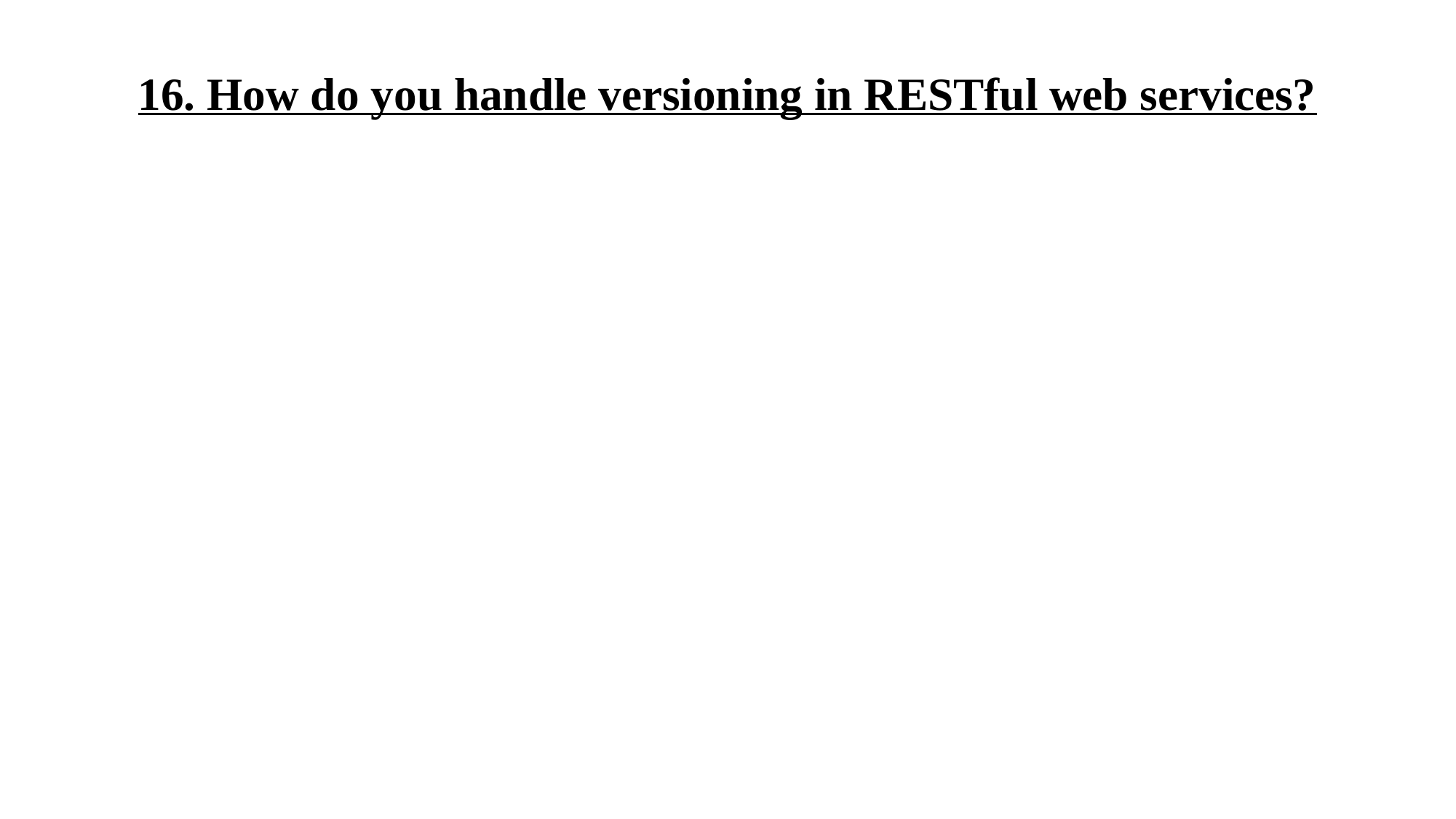

# 16. How do you handle versioning in RESTful web services?